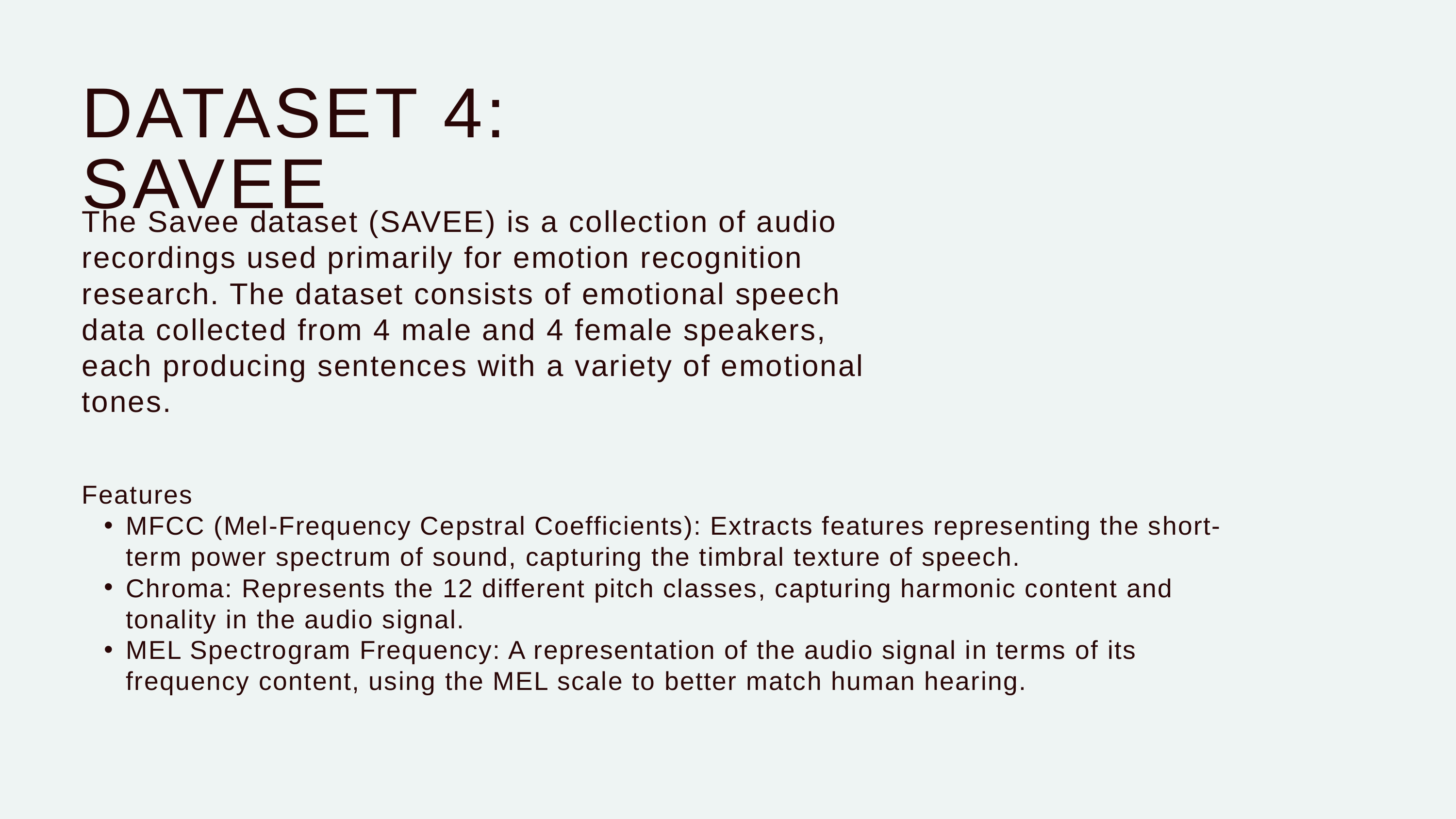

DATASET 4: SAVEE
The Savee dataset (SAVEE) is a collection of audio recordings used primarily for emotion recognition research. The dataset consists of emotional speech data collected from 4 male and 4 female speakers, each producing sentences with a variety of emotional tones.
Features
MFCC (Mel-Frequency Cepstral Coefficients): Extracts features representing the short-term power spectrum of sound, capturing the timbral texture of speech.
Chroma: Represents the 12 different pitch classes, capturing harmonic content and tonality in the audio signal.
MEL Spectrogram Frequency: A representation of the audio signal in terms of its frequency content, using the MEL scale to better match human hearing.